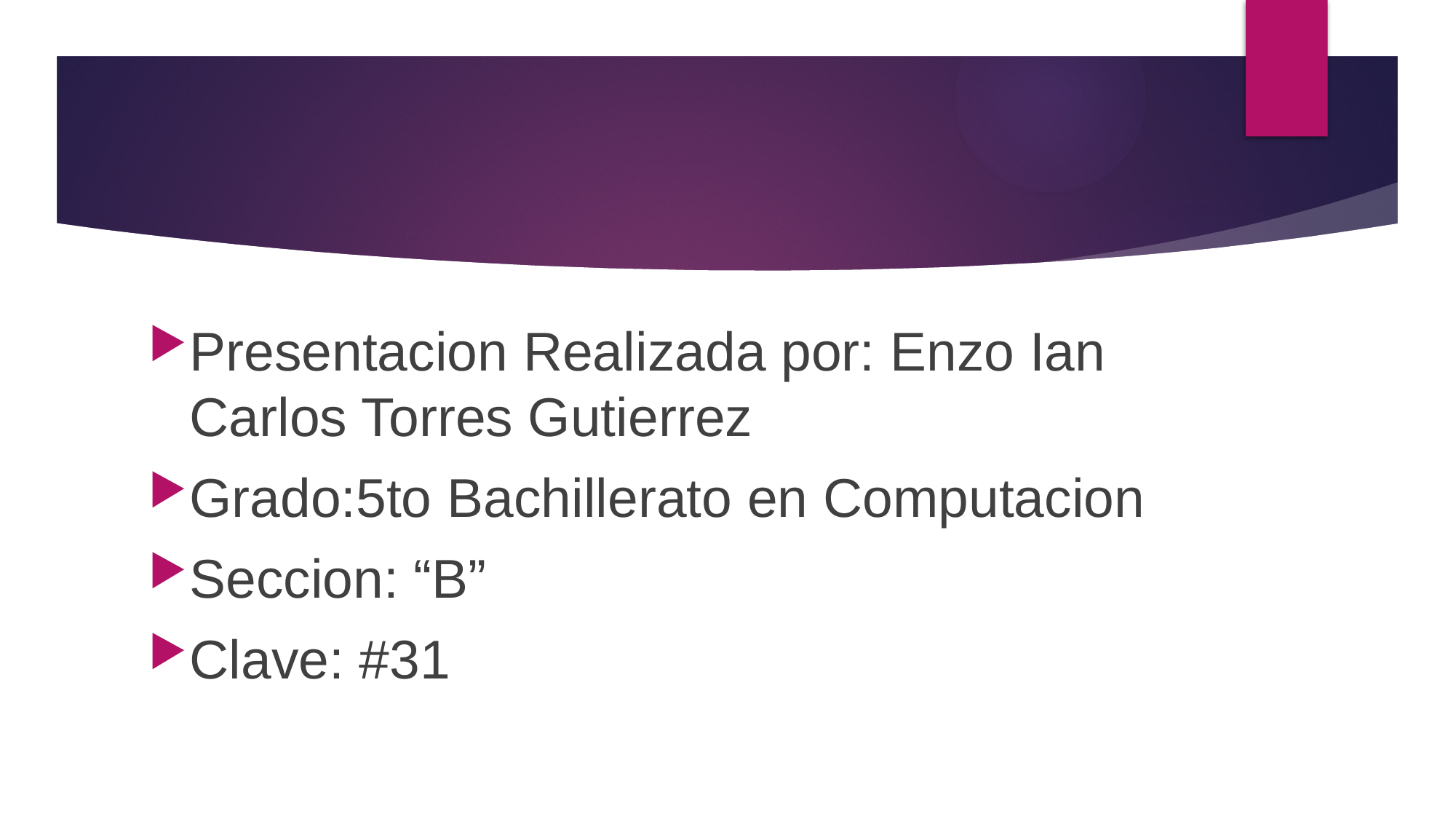

#
Presentacion Realizada por: Enzo Ian Carlos Torres Gutierrez
Grado:5to Bachillerato en Computacion
Seccion: “B”
Clave: #31